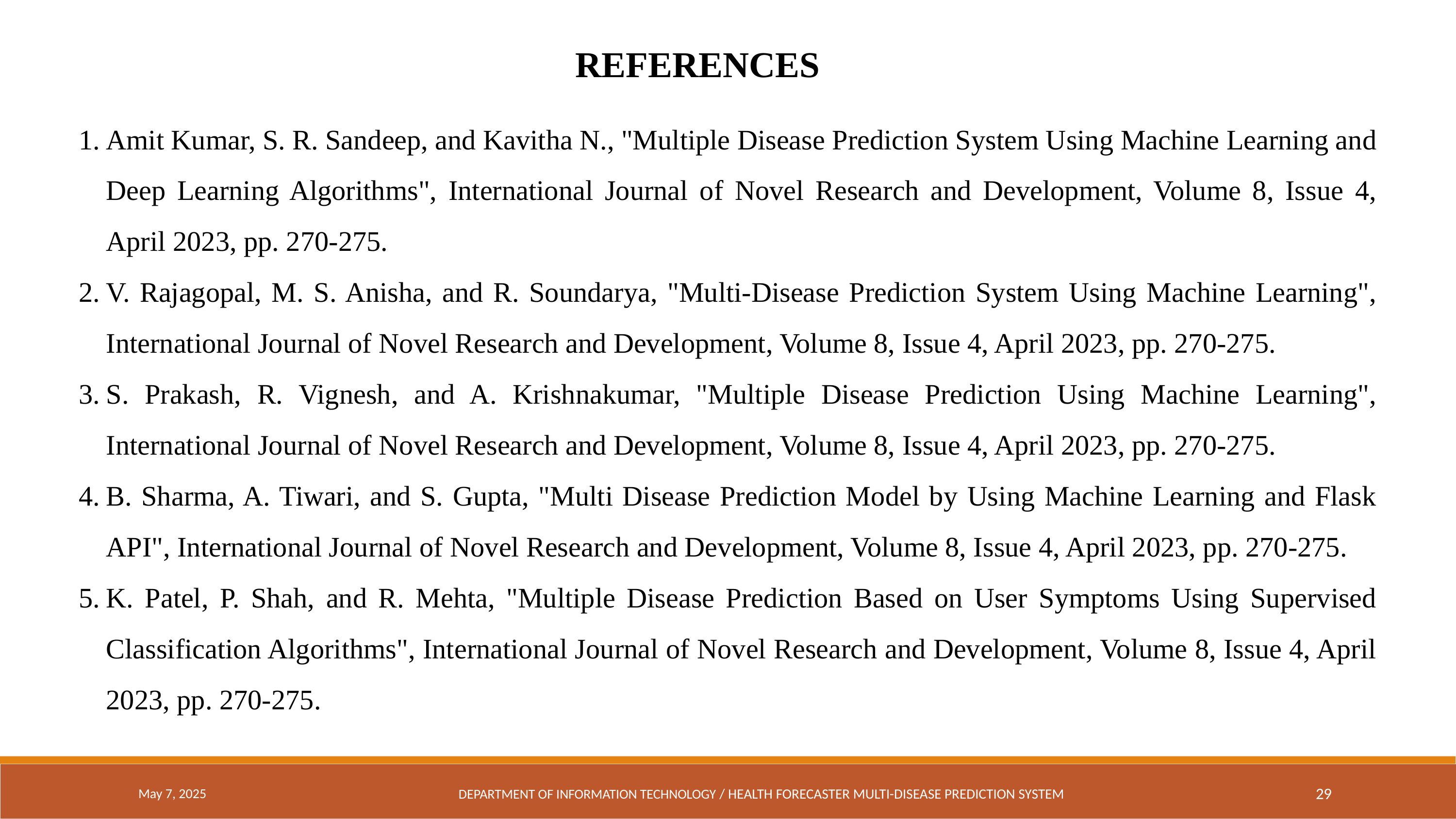

REFERENCES
Amit Kumar, S. R. Sandeep, and Kavitha N., "Multiple Disease Prediction System Using Machine Learning and Deep Learning Algorithms", International Journal of Novel Research and Development, Volume 8, Issue 4, April 2023, pp. 270-275.
V. Rajagopal, M. S. Anisha, and R. Soundarya, "Multi-Disease Prediction System Using Machine Learning", International Journal of Novel Research and Development, Volume 8, Issue 4, April 2023, pp. 270-275.
S. Prakash, R. Vignesh, and A. Krishnakumar, "Multiple Disease Prediction Using Machine Learning", International Journal of Novel Research and Development, Volume 8, Issue 4, April 2023, pp. 270-275.
B. Sharma, A. Tiwari, and S. Gupta, "Multi Disease Prediction Model by Using Machine Learning and Flask API", International Journal of Novel Research and Development, Volume 8, Issue 4, April 2023, pp. 270-275.
K. Patel, P. Shah, and R. Mehta, "Multiple Disease Prediction Based on User Symptoms Using Supervised Classification Algorithms", International Journal of Novel Research and Development, Volume 8, Issue 4, April 2023, pp. 270-275.

May 7, 2025
DEPARTMENT OF INFORMATION TECHNOLOGY / HEALTH FORECASTER MULTI-DISEASE PREDICTION SYSTEM
29